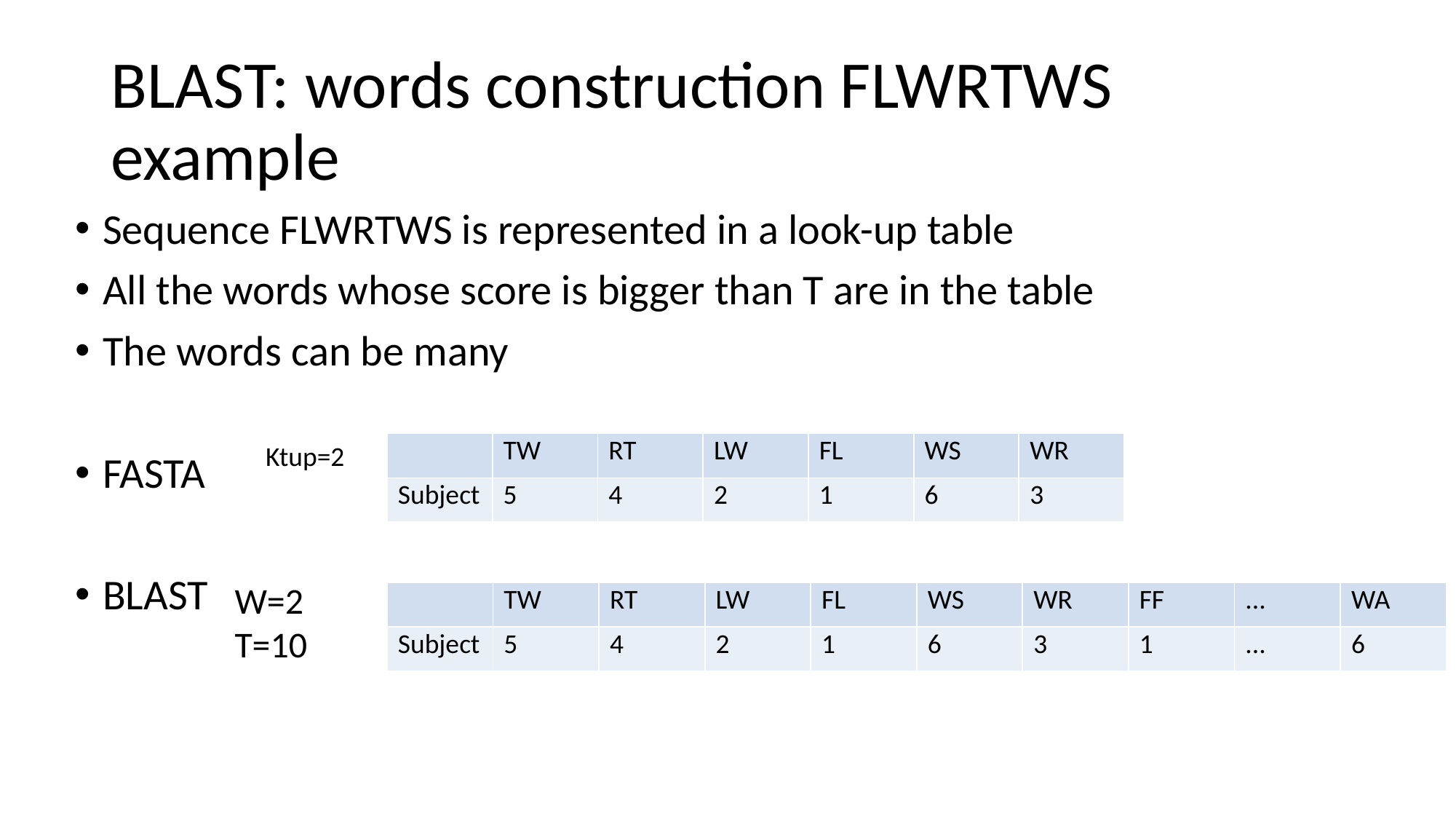

# BLAST: words construction FLWRTWS example
Sequence FLWRTWS is represented in a look-up table
All the words whose score is bigger than T are in the table
The words can be many

FASTA

BLAST
|  | TW | RT | LW | FL | WS | WR |
| --- | --- | --- | --- | --- | --- | --- |
| Subject | 5 | 4 | 2 | 1 | 6 | 3 |
Ktup=2
W=2
T=10
|  | TW | RT | LW | FL | WS | WR | FF | ... | WA |
| --- | --- | --- | --- | --- | --- | --- | --- | --- | --- |
| Subject | 5 | 4 | 2 | 1 | 6 | 3 | 1 | ... | 6 |